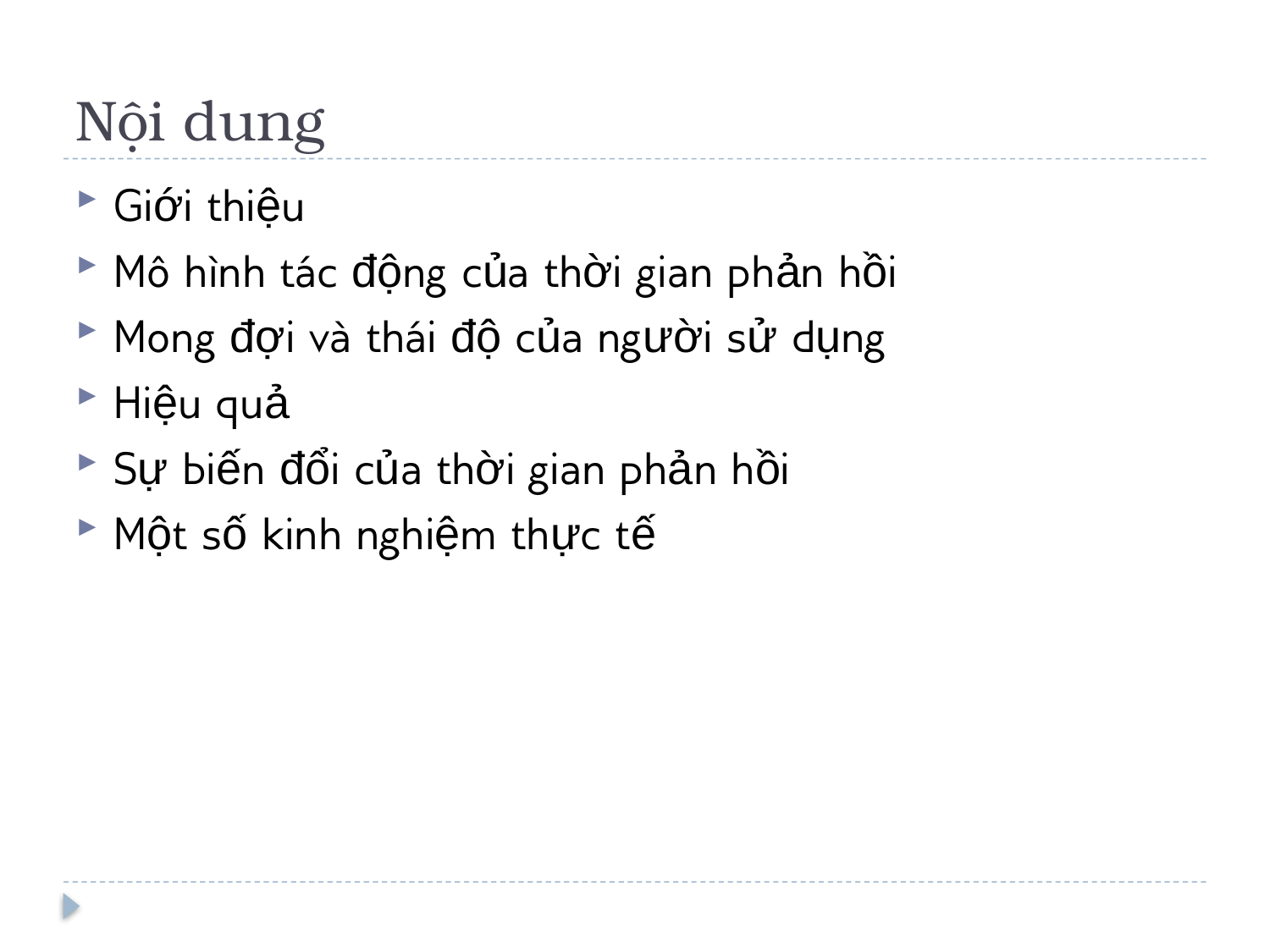

# Nội dung
Giới thiệu
Mô hình tác động của thời gian phản hồi
Mong đợi và thái độ của người sử dụng
Hiệu quả
Sự biến đổi của thời gian phản hồi
Một số kinh nghiệm thực tế